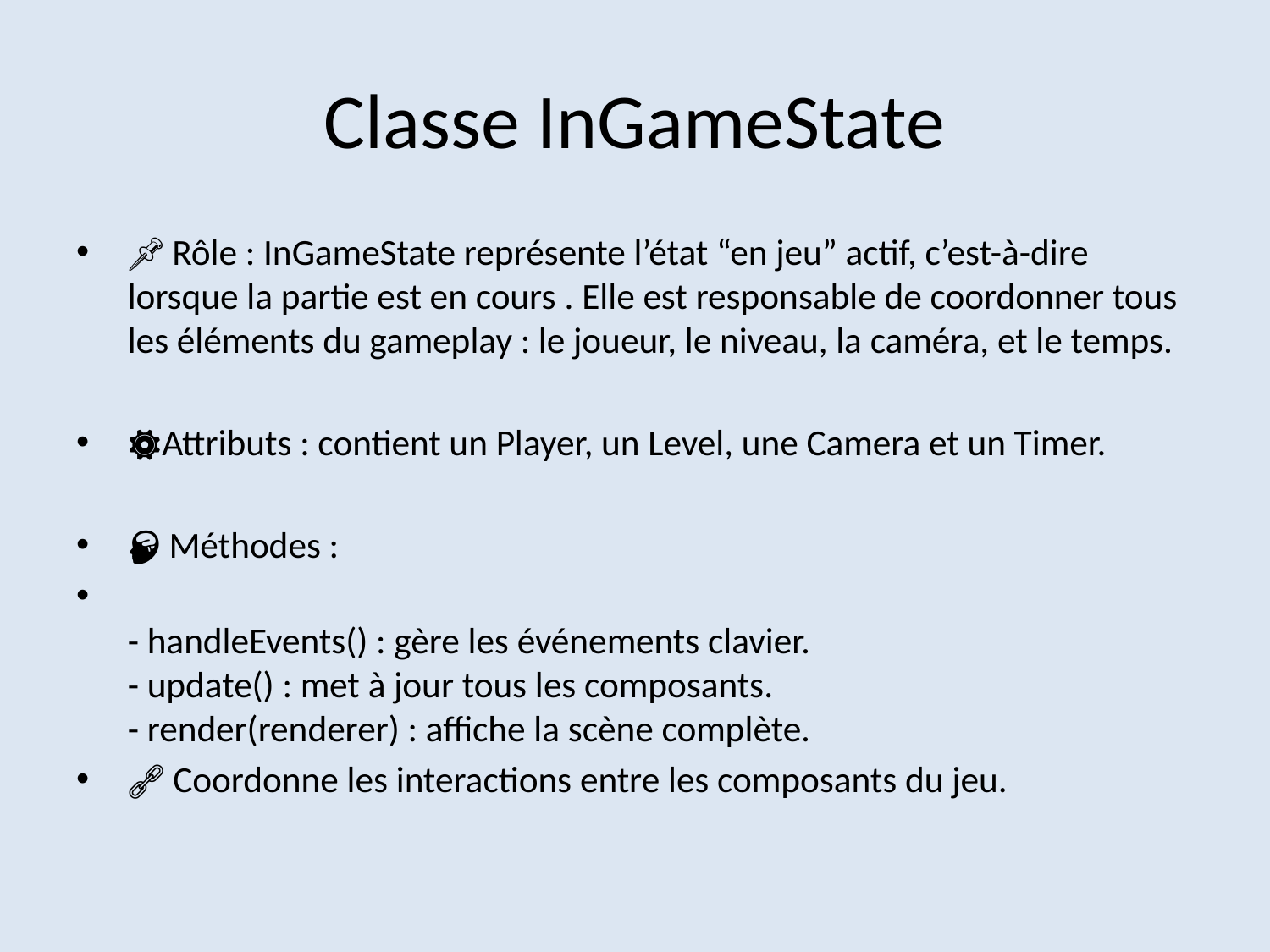

Classe InGameState
📌 Rôle : InGameState représente l’état “en jeu” actif, c’est-à-dire lorsque la partie est en cours . Elle est responsable de coordonner tous les éléments du gameplay : le joueur, le niveau, la caméra, et le temps.

⚙Attributs : contient un Player, un Level, une Camera et un Timer.

🧠 Méthodes :
- handleEvents() : gère les événements clavier.
- update() : met à jour tous les composants.
- render(renderer) : affiche la scène complète.
🔗 Coordonne les interactions entre les composants du jeu.